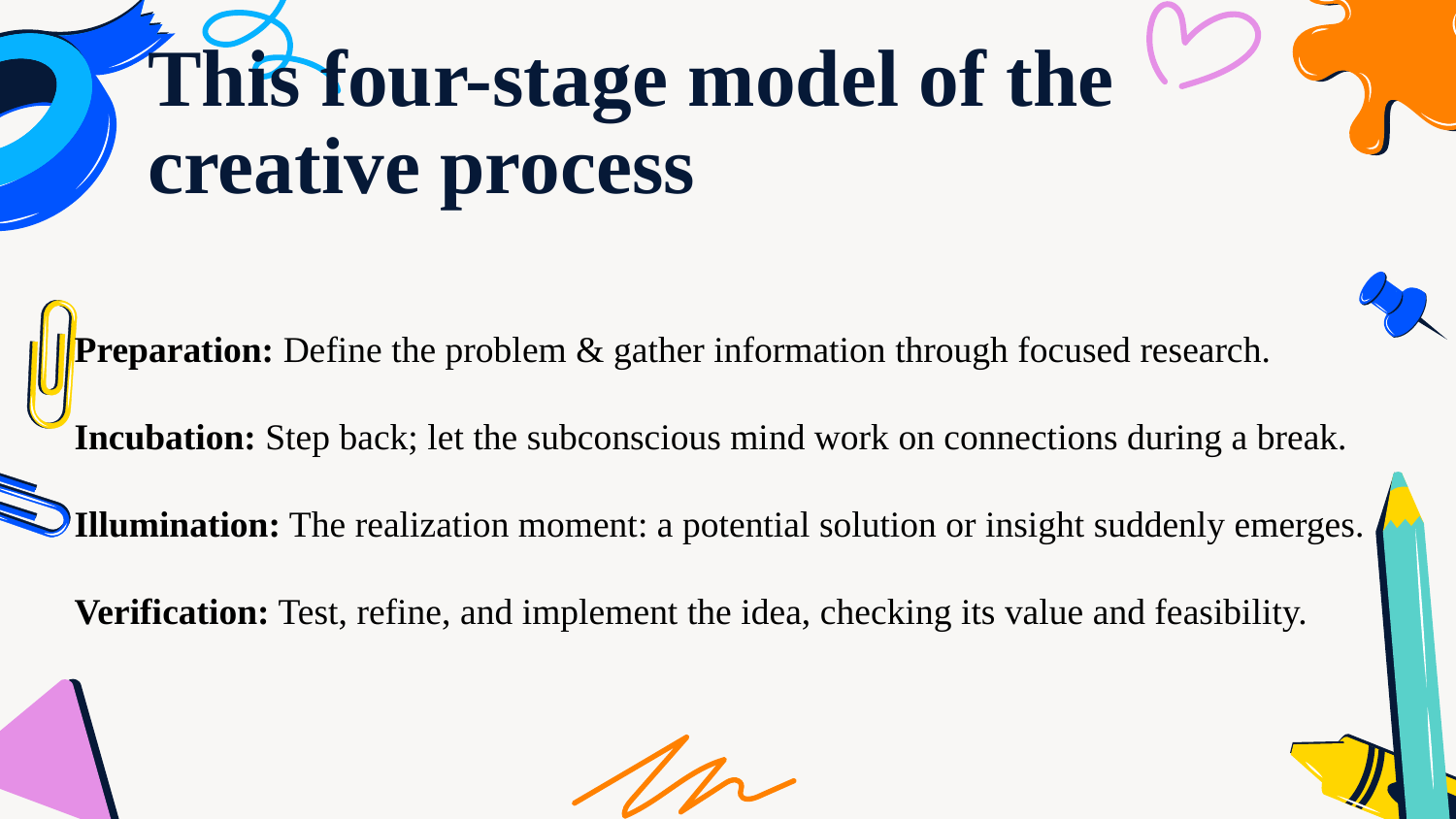

# This four-stage model of the creative process
Preparation: Define the problem & gather information through focused research.
Incubation: Step back; let the subconscious mind work on connections during a break.
Illumination: The realization moment: a potential solution or insight suddenly emerges.
Verification: Test, refine, and implement the idea, checking its value and feasibility.